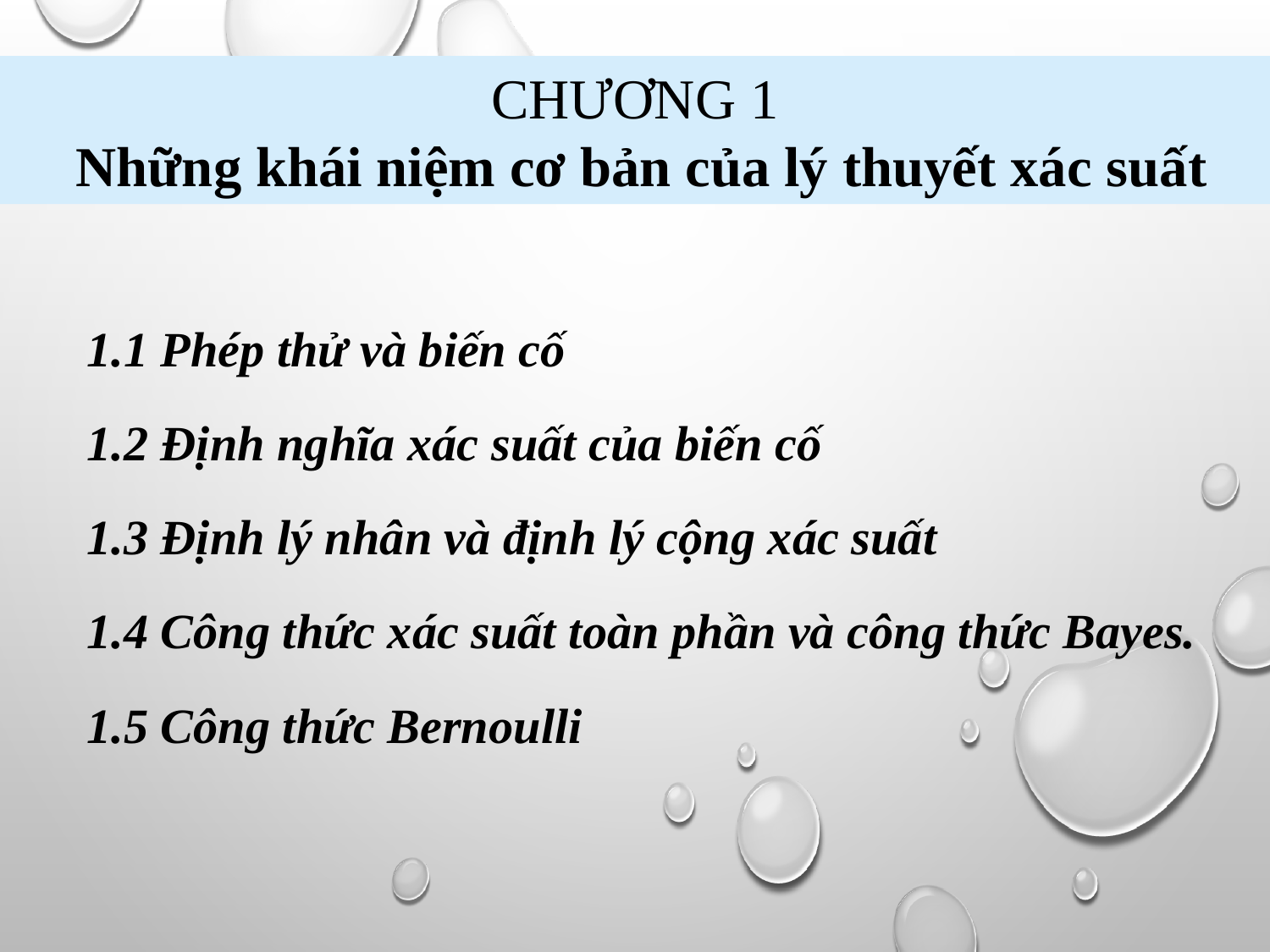

CHƯƠNG 1
 Những khái niệm cơ bản của lý thuyết xác suất
1.1 Phép thử và biến cố
1.2 Định nghĩa xác suất của biến cố
1.3 Định lý nhân và định lý cộng xác suất
1.4 Công thức xác suất toàn phần và công thức Bayes.
1.5 Công thức Bernoulli